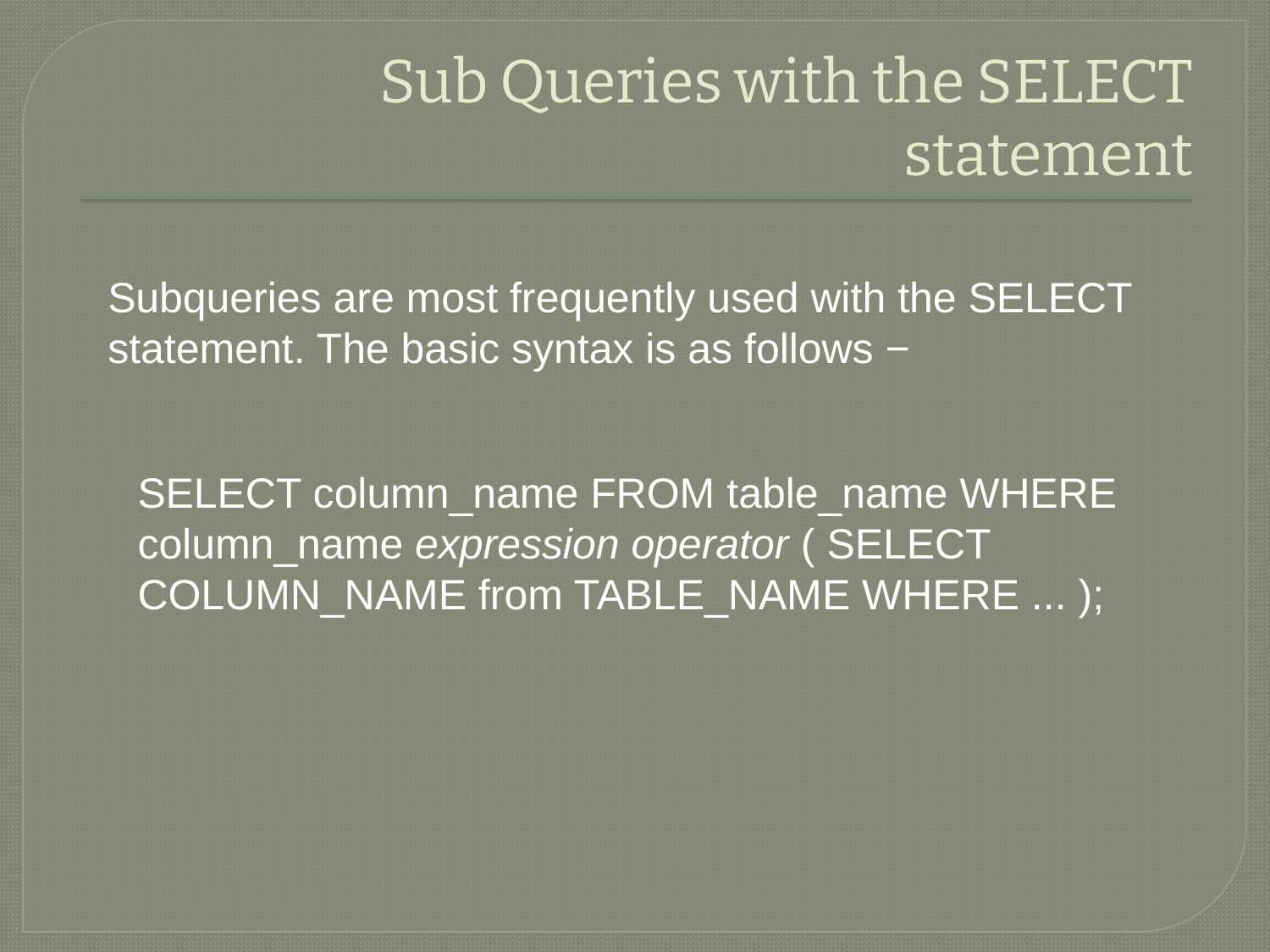

# Sub Queries with the SELECT statement
Subqueries are most frequently used with the SELECT statement. The basic syntax is as follows −
SELECT column_name FROM table_name WHERE column_name expression operator ( SELECT COLUMN_NAME from TABLE_NAME WHERE ... );